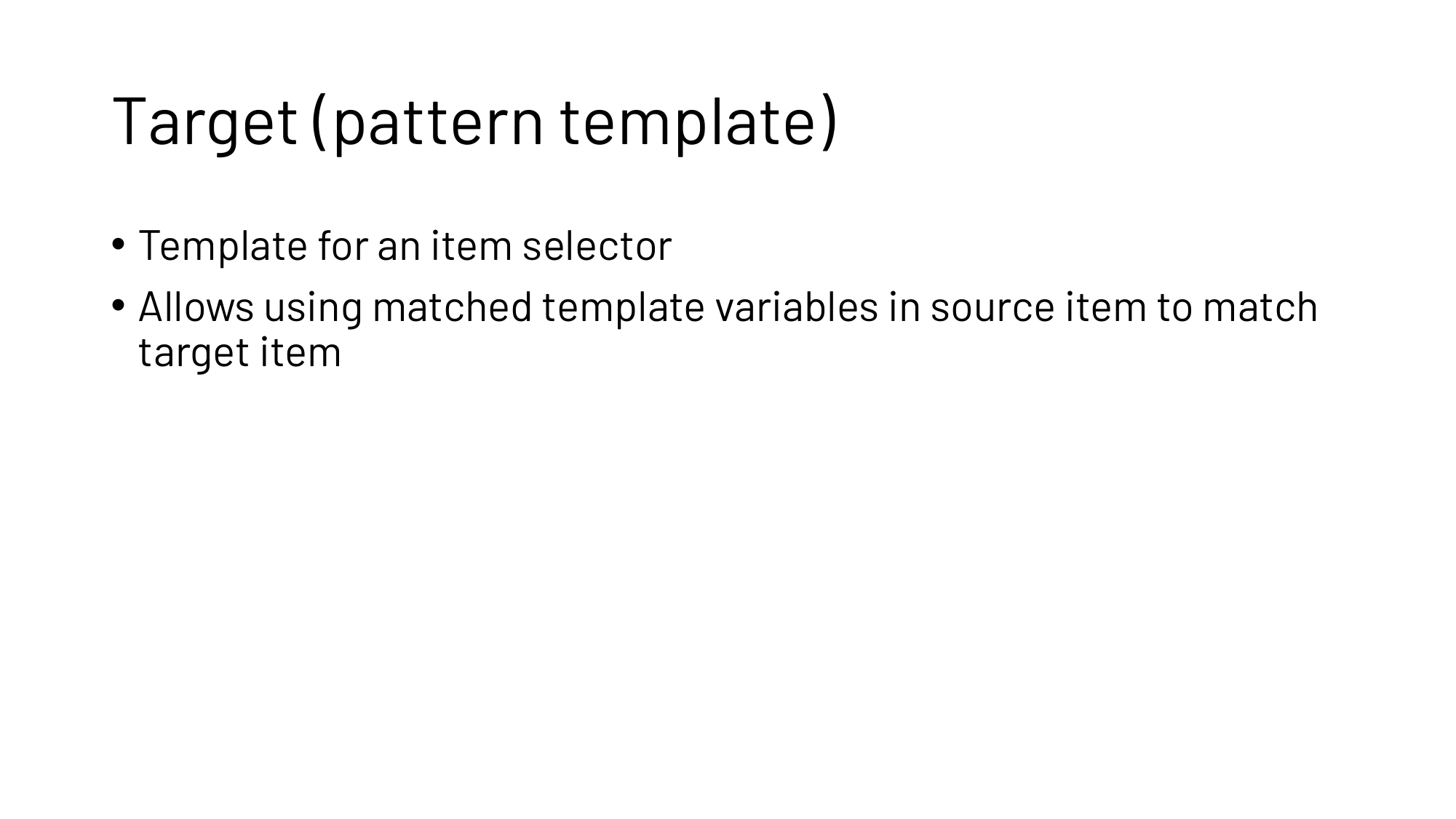

# Target (pattern template)
Template for an item selector
Allows using matched template variables in source item to match target item